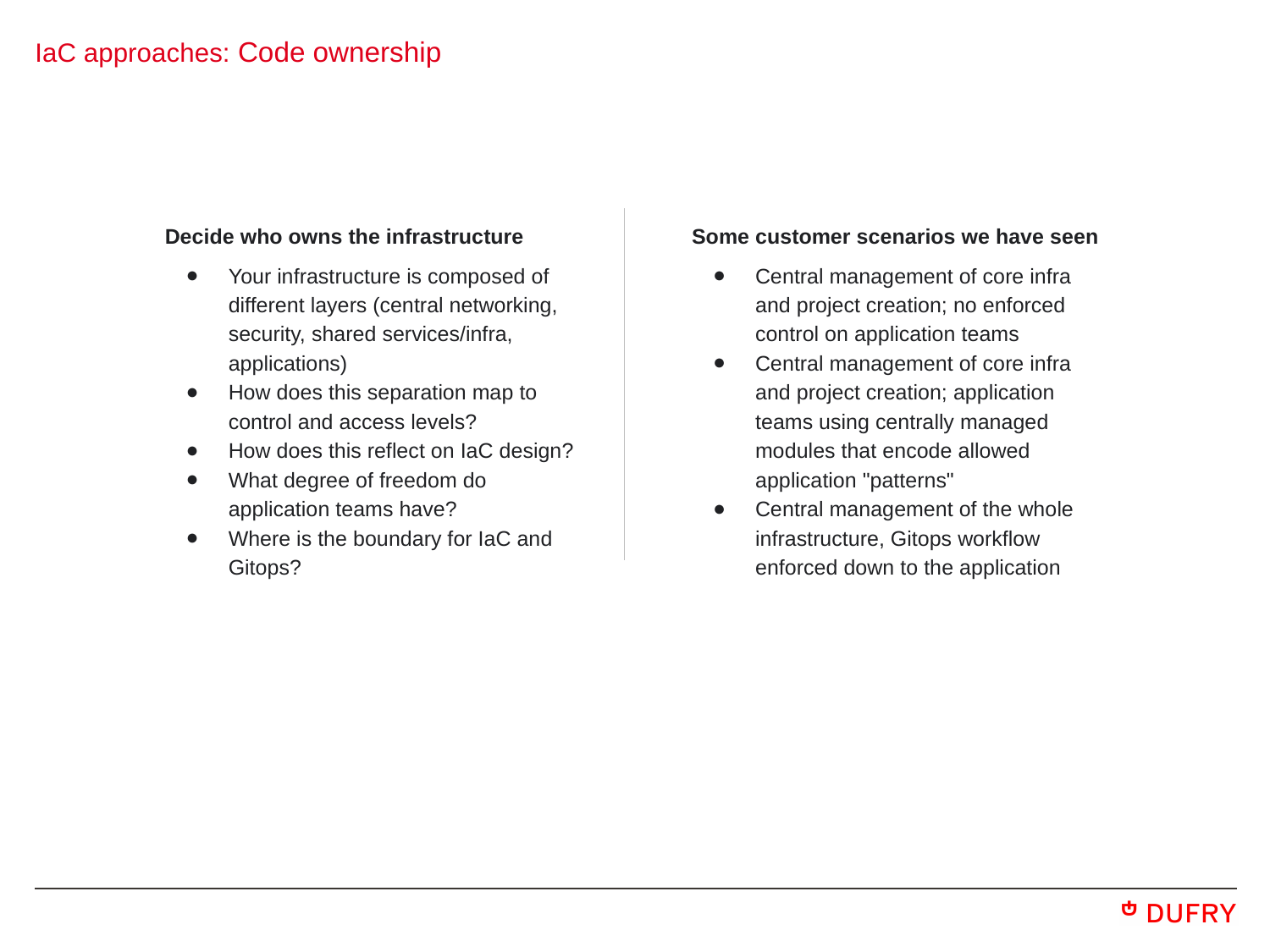

# IaC approaches: Code ownership
Decide who owns the infrastructure
Your infrastructure is composed of different layers (central networking, security, shared services/infra, applications)
How does this separation map to control and access levels?
How does this reflect on IaC design?
What degree of freedom do application teams have?
Where is the boundary for IaC and Gitops?
Some customer scenarios we have seen
Central management of core infra and project creation; no enforced control on application teams
Central management of core infra and project creation; application teams using centrally managed modules that encode allowed application "patterns"
Central management of the whole infrastructure, Gitops workflow enforced down to the application